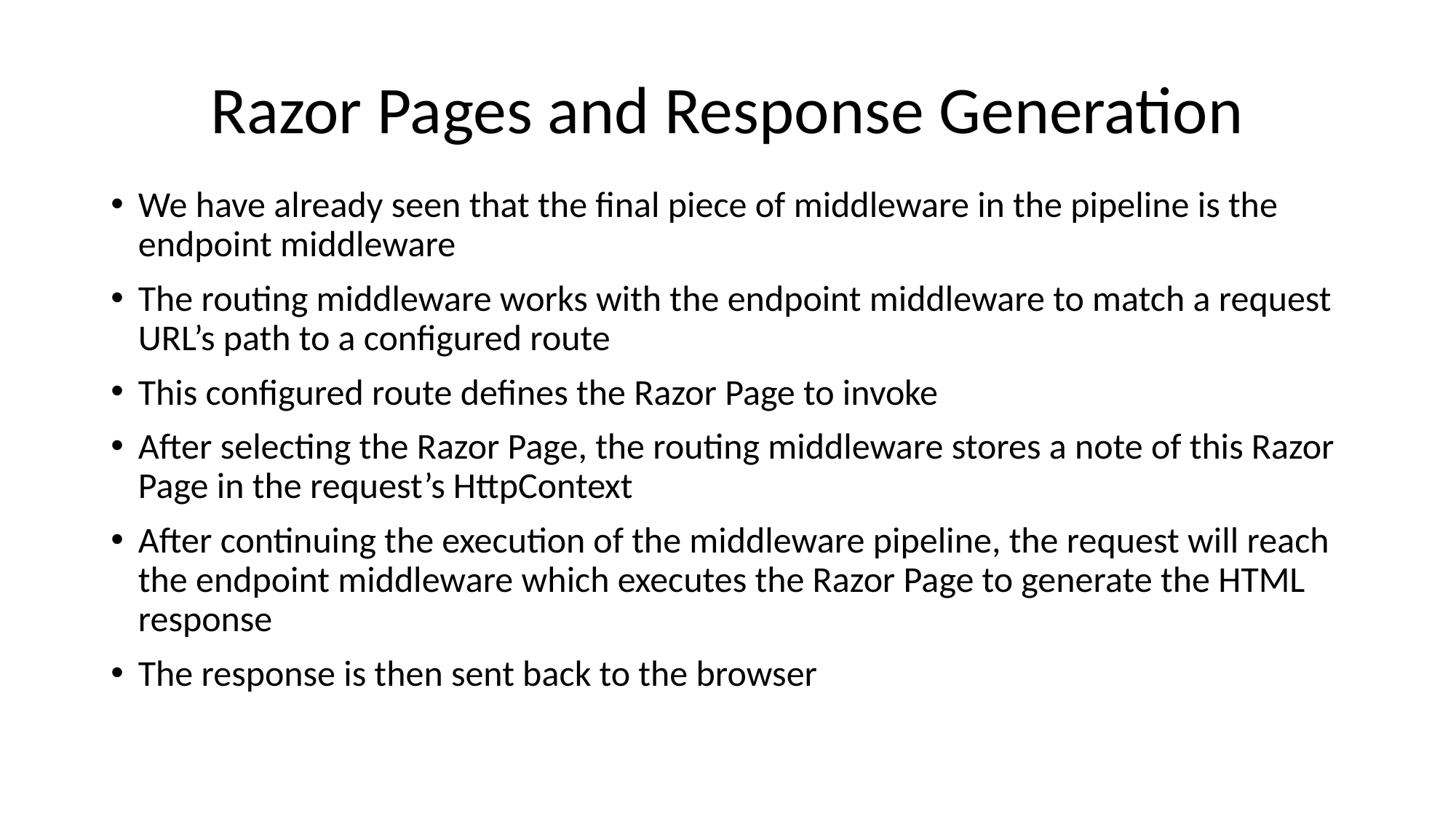

# Razor Pages and Response Generation
We have already seen that the final piece of middleware in the pipeline is the endpoint middleware
The routing middleware works with the endpoint middleware to match a request URL’s path to a configured route
This configured route defines the Razor Page to invoke
After selecting the Razor Page, the routing middleware stores a note of this Razor Page in the request’s HttpContext
After continuing the execution of the middleware pipeline, the request will reach the endpoint middleware which executes the Razor Page to generate the HTML response
The response is then sent back to the browser